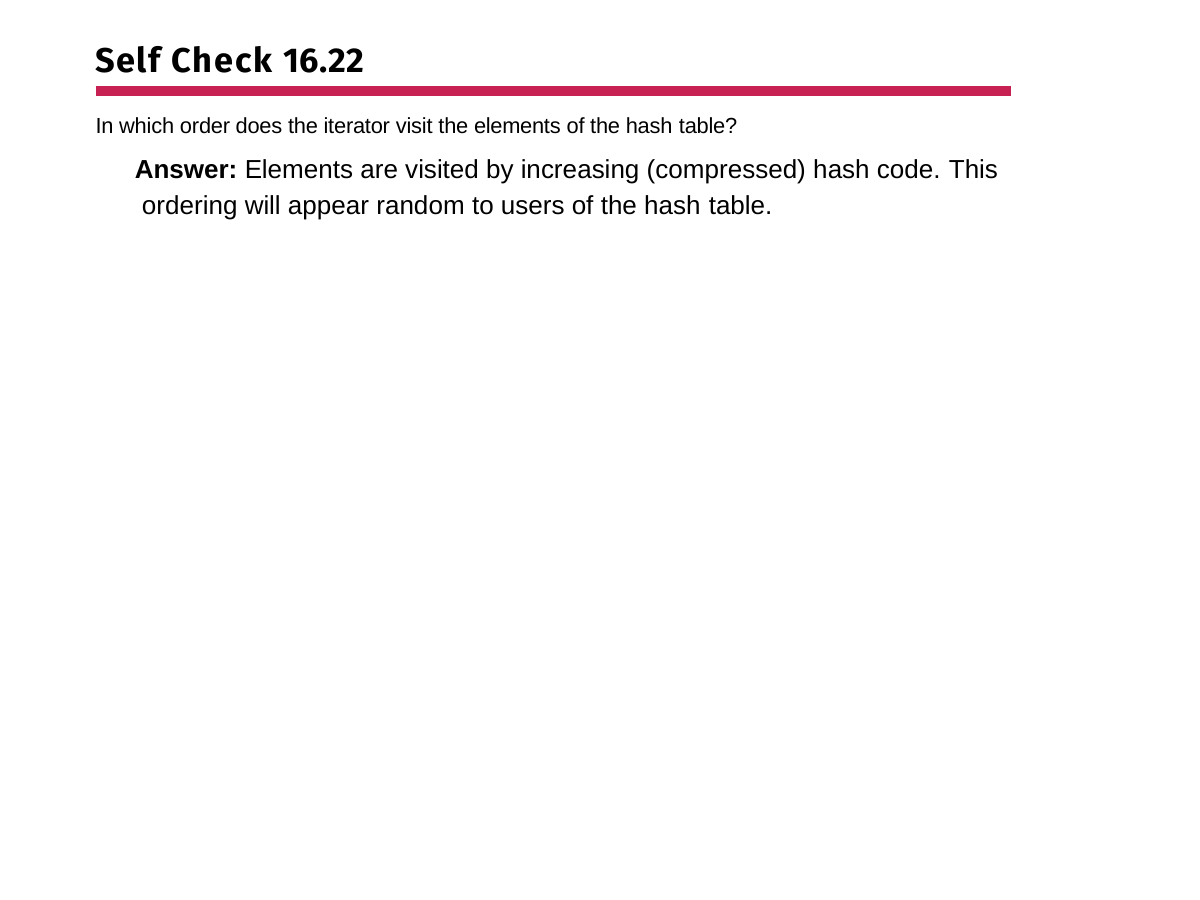

# Self Check 16.22
In which order does the iterator visit the elements of the hash table?
Answer: Elements are visited by increasing (compressed) hash code. This  ordering will appear random to users of the hash table.